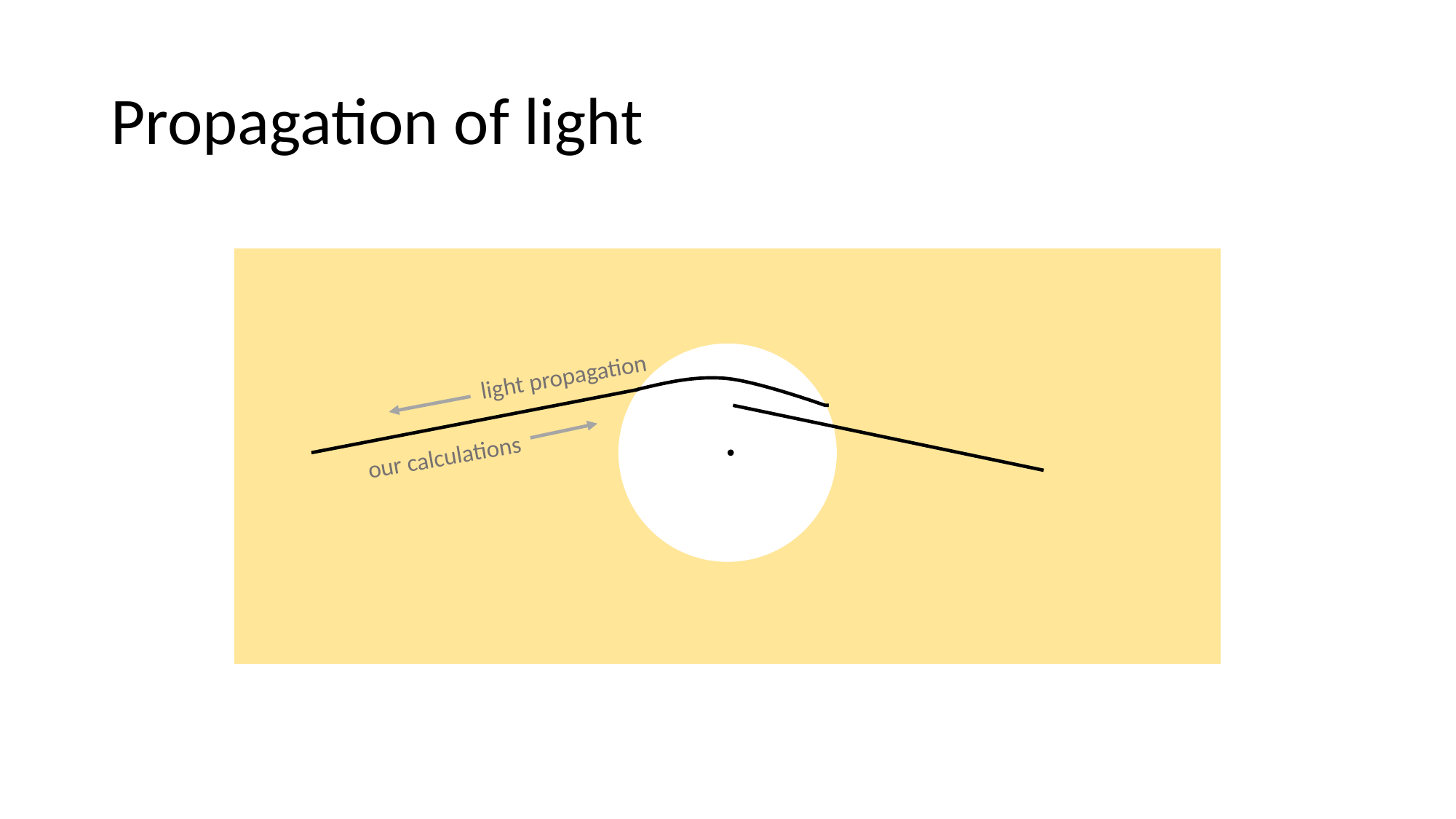

# Propagation of light

light propagation

our calculations